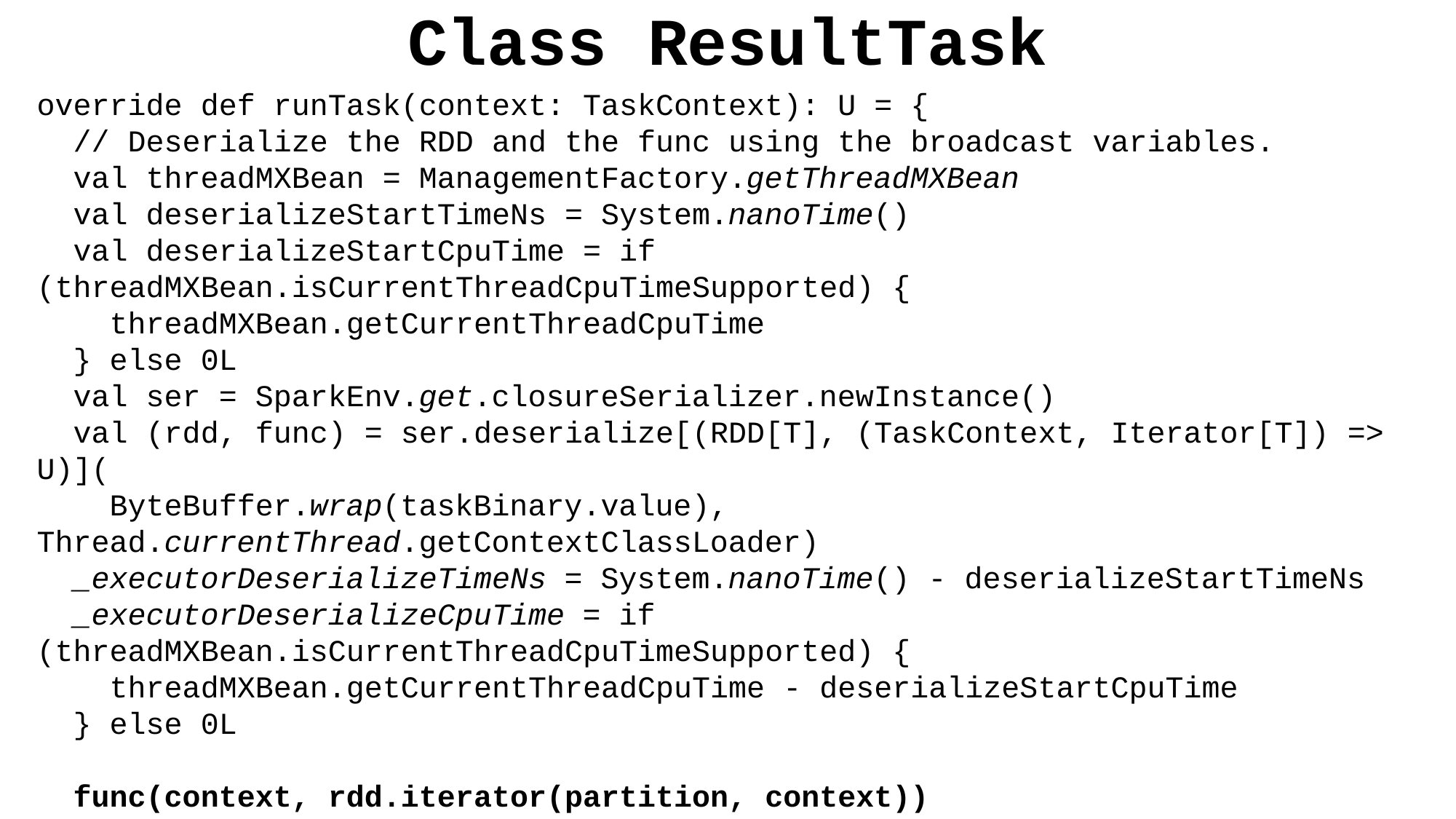

# Class ResultTask
override def runTask(context: TaskContext): U = {
  // Deserialize the RDD and the func using the broadcast variables.
  val threadMXBean = ManagementFactory.getThreadMXBean
  val deserializeStartTimeNs = System.nanoTime()
  val deserializeStartCpuTime = if (threadMXBean.isCurrentThreadCpuTimeSupported) {
    threadMXBean.getCurrentThreadCpuTime
  } else 0L
  val ser = SparkEnv.get.closureSerializer.newInstance()
  val (rdd, func) = ser.deserialize[(RDD[T], (TaskContext, Iterator[T]) => U)](
    ByteBuffer.wrap(taskBinary.value), Thread.currentThread.getContextClassLoader)
  _executorDeserializeTimeNs = System.nanoTime() - deserializeStartTimeNs
  _executorDeserializeCpuTime = if (threadMXBean.isCurrentThreadCpuTimeSupported) {
    threadMXBean.getCurrentThreadCpuTime - deserializeStartCpuTime
  } else 0L
  func(context, rdd.iterator(partition, context))
}